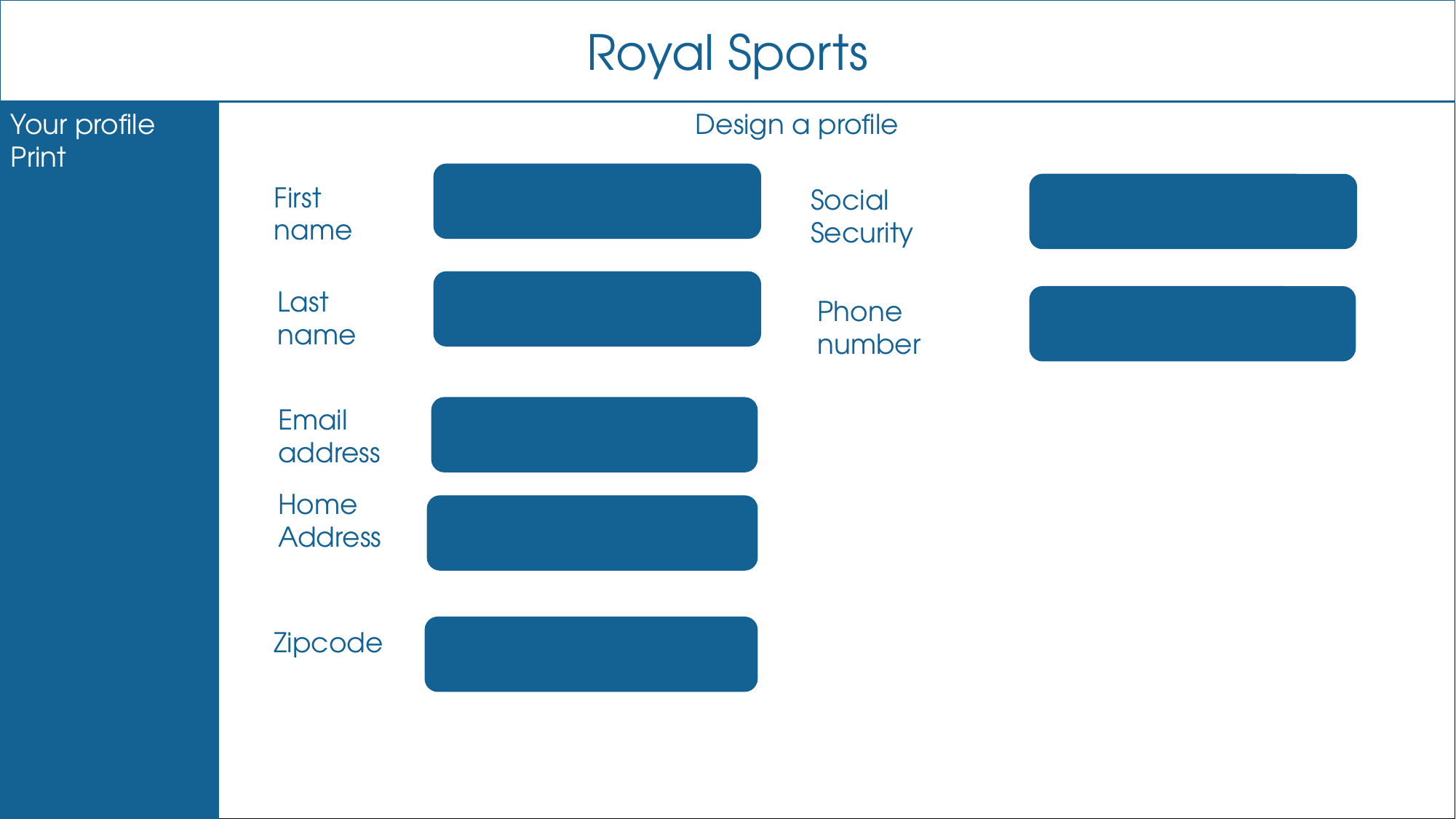

Royal Sports

Your profile
Print

Design a profile

First name

Social Security

Last name

Phone number
Email address

Home
Address

Zipcode